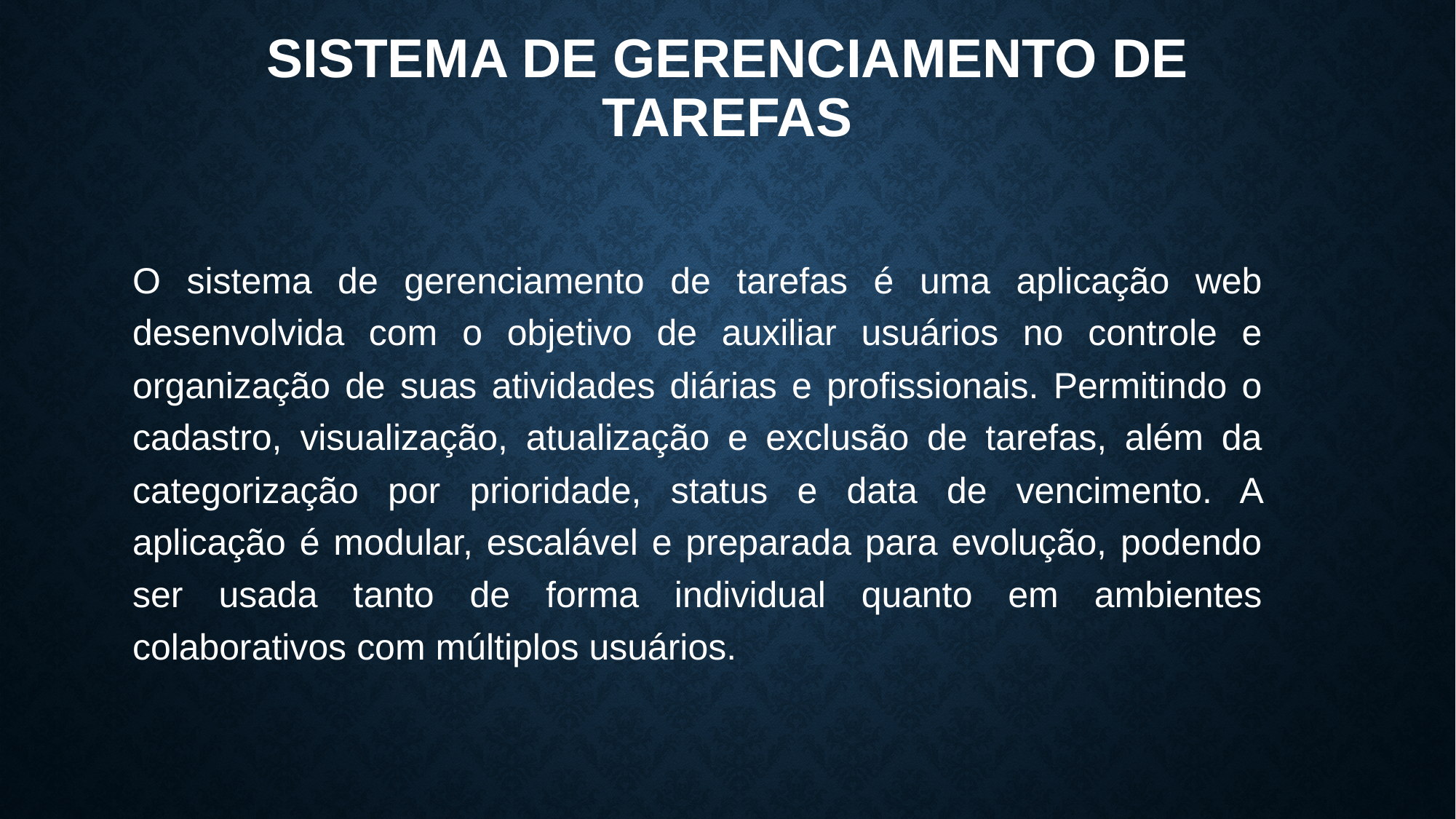

# Sistema de Gerenciamento de Tarefas
O sistema de gerenciamento de tarefas é uma aplicação web desenvolvida com o objetivo de auxiliar usuários no controle e organização de suas atividades diárias e profissionais. Permitindo o cadastro, visualização, atualização e exclusão de tarefas, além da categorização por prioridade, status e data de vencimento. A aplicação é modular, escalável e preparada para evolução, podendo ser usada tanto de forma individual quanto em ambientes colaborativos com múltiplos usuários.